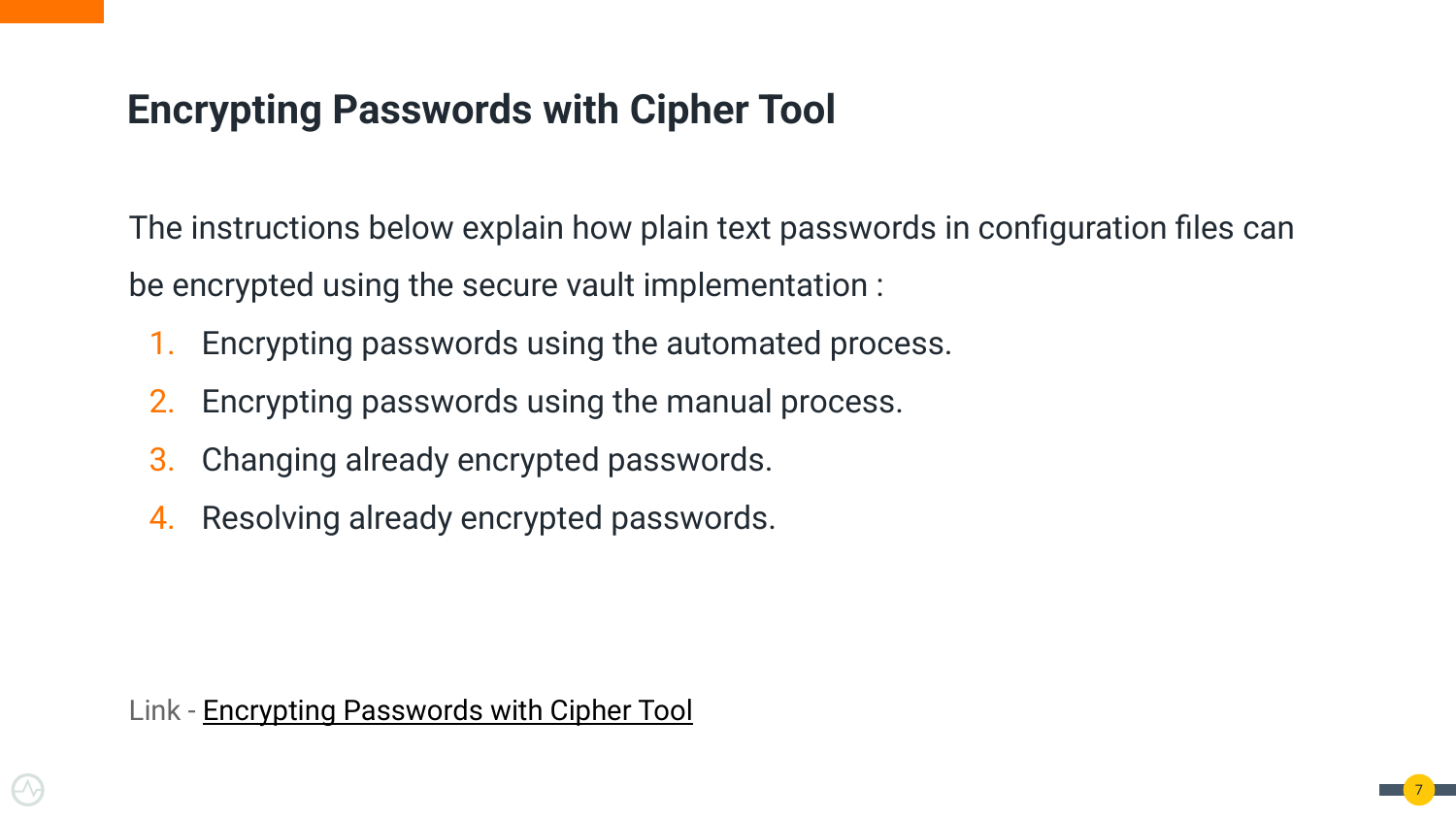

# Encrypting Passwords with Cipher Tool
The instructions below explain how plain text passwords in configuration files can be encrypted using the secure vault implementation :
Encrypting passwords using the automated process.
Encrypting passwords using the manual process.
Changing already encrypted passwords.
Resolving already encrypted passwords.

Link - Encrypting Passwords with Cipher Tool
7